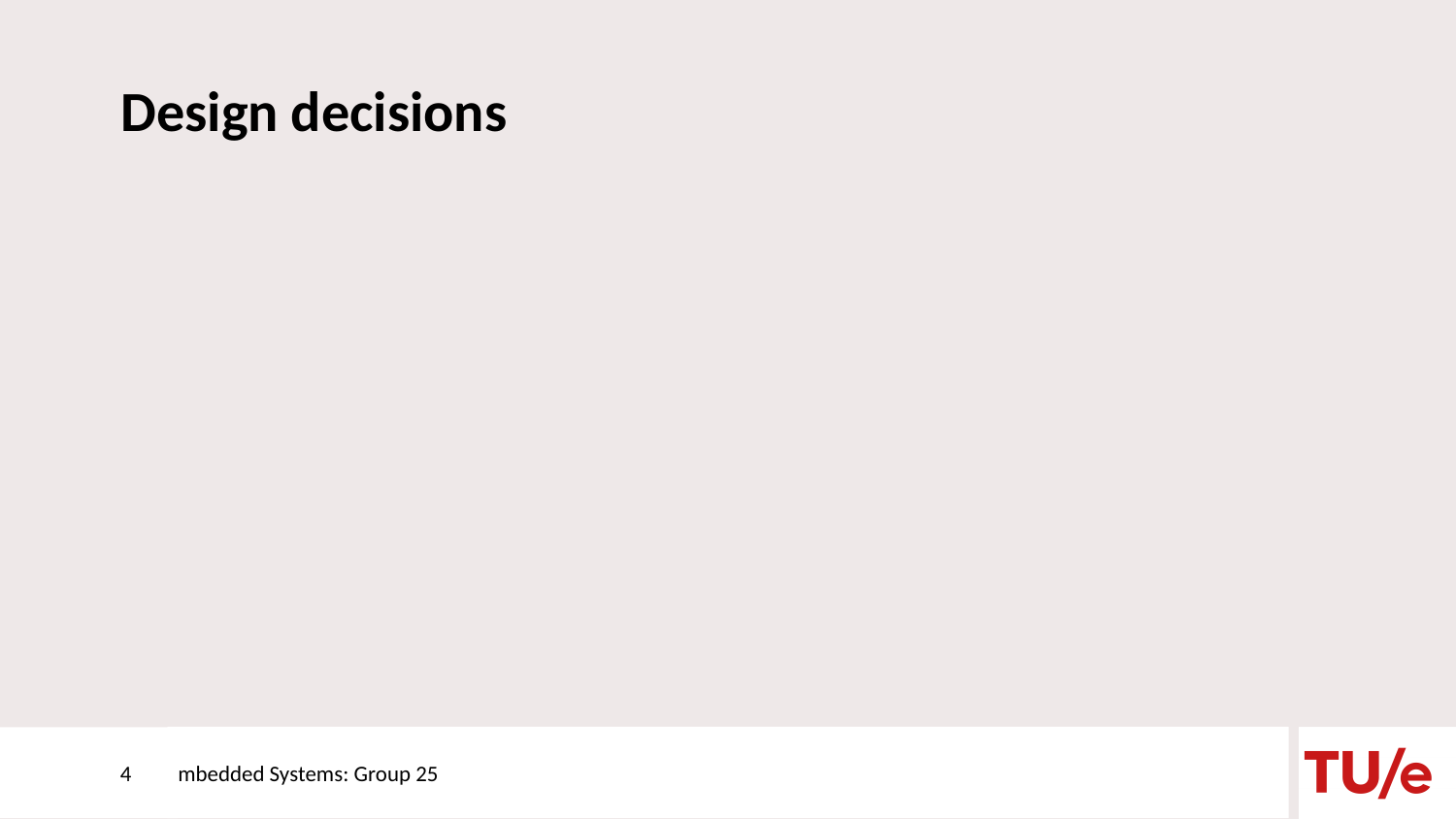

# Design decisions

Embedded Systems: Group 25
4